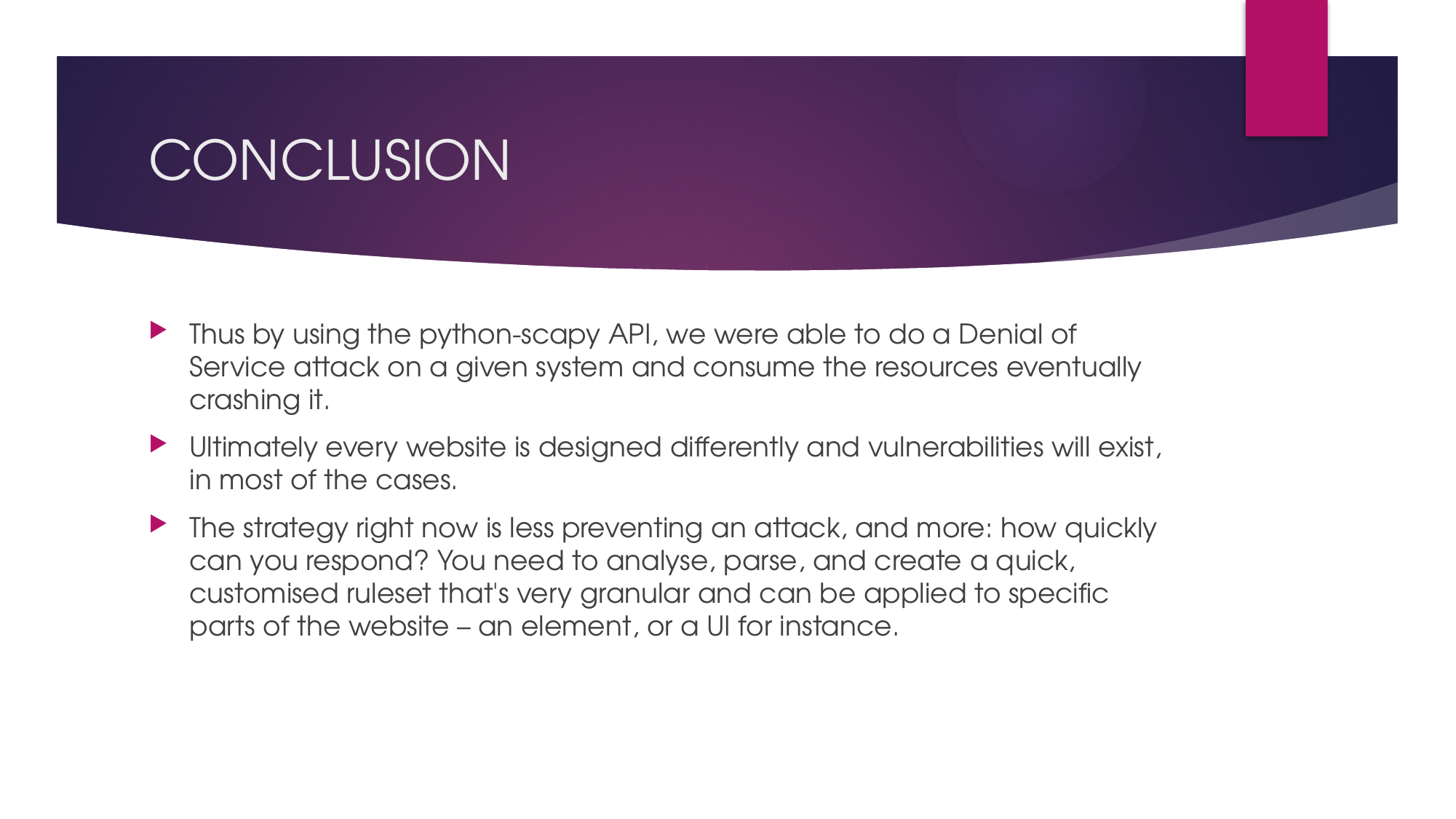

# CONCLUSION
Thus by using the python-scapy API, we were able to do a Denial of Service attack on a given system and consume the resources eventually crashing it.
Ultimately every website is designed differently and vulnerabilities will exist, in most of the cases.
The strategy right now is less preventing an attack, and more: how quickly can you respond? You need to analyse, parse, and create a quick, customised ruleset that's very granular and can be applied to specific parts of the website – an element, or a UI for instance.